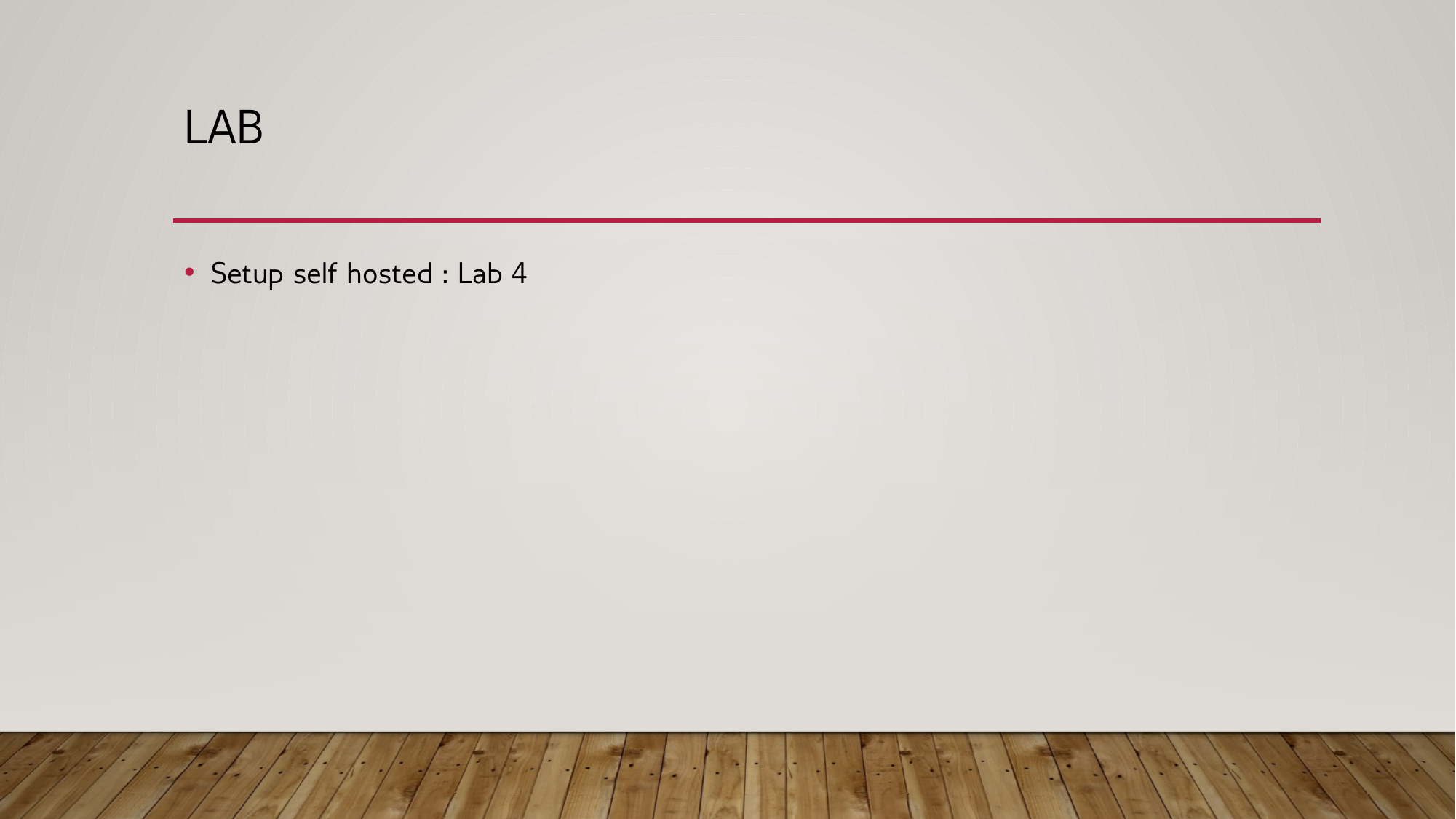

# lab
Setup self hosted : Lab 4